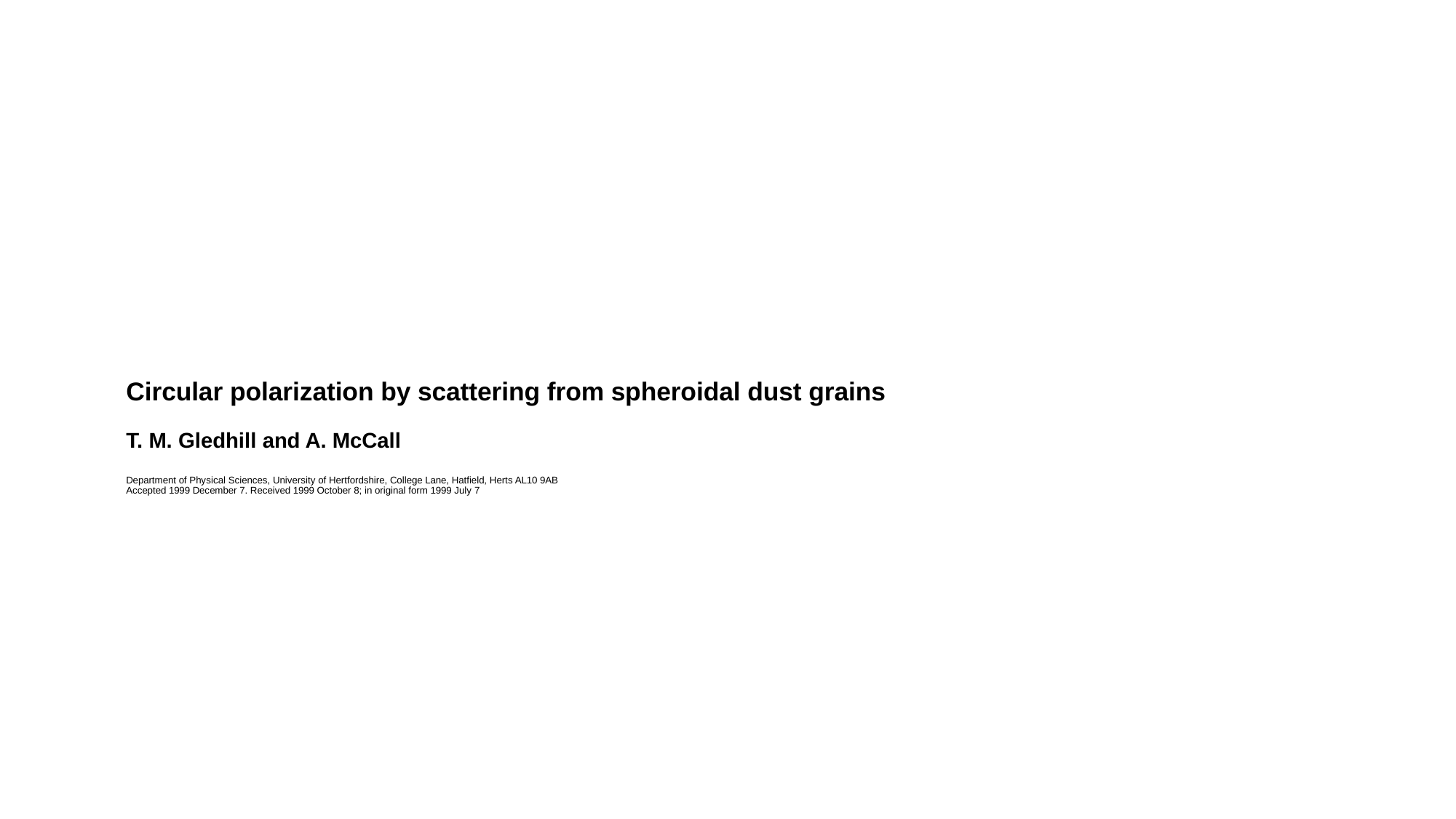

# Circular polarization by scattering from spheroidal dust grains T. M. Gledhill and A. McCall Department of Physical Sciences, University of Hertfordshire, College Lane, Hatfield, Herts AL10 9AB Accepted 1999 December 7. Received 1999 October 8; in original form 1999 July 7